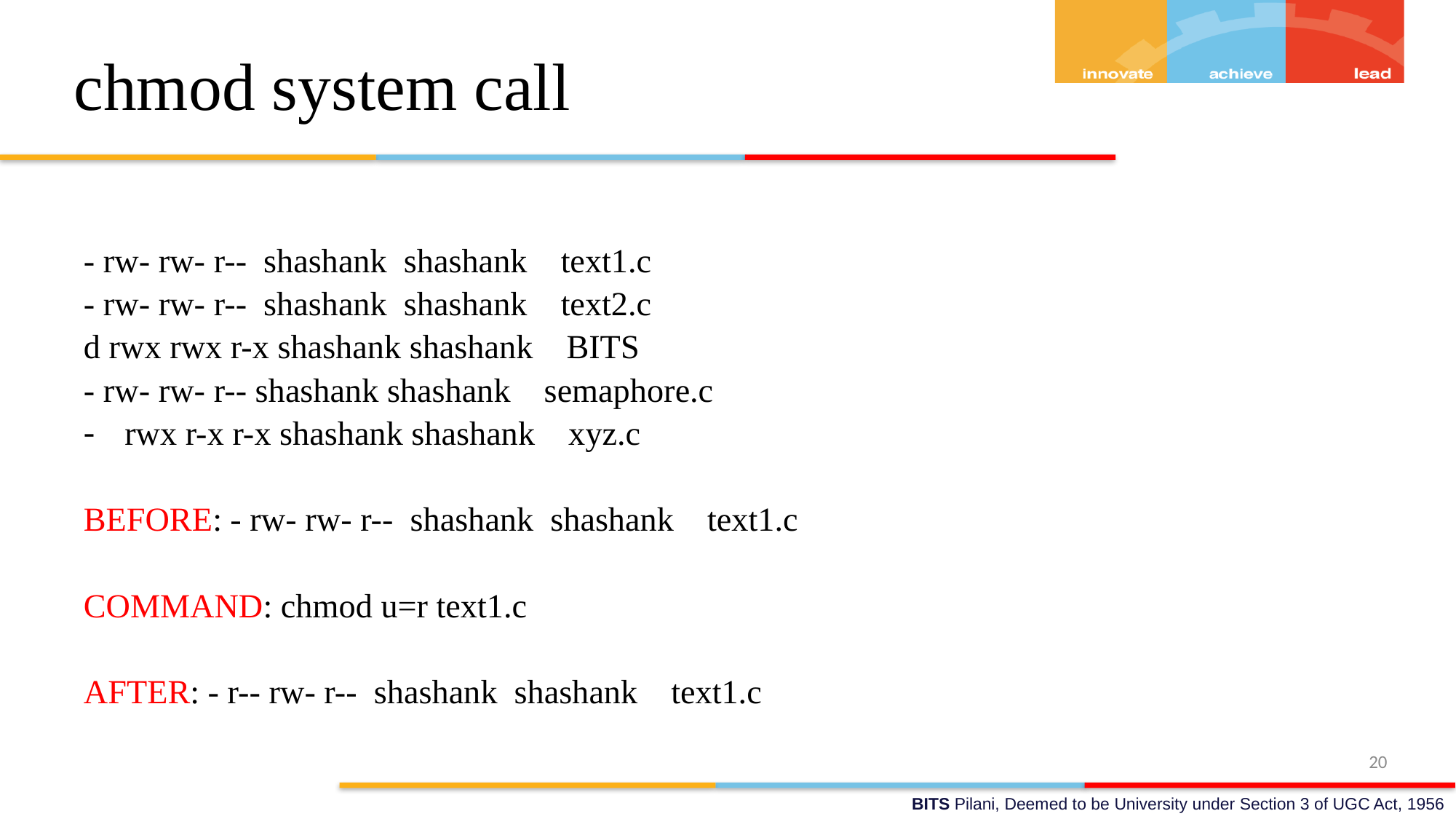

# chmod system call

- rw- rw- r--  shashank  shashank    text1.c
- rw- rw- r--  shashank  shashank    text2.c
d rwx rwx r-x shashank shashank    BITS
- rw- rw- r-- shashank shashank    semaphore.c
rwx r-x r-x shashank shashank    xyz.c

BEFORE: - rw- rw- r--  shashank  shashank    text1.c

COMMAND: chmod u=r text1.c

AFTER: - r-- rw- r--  shashank  shashank    text1.c
20